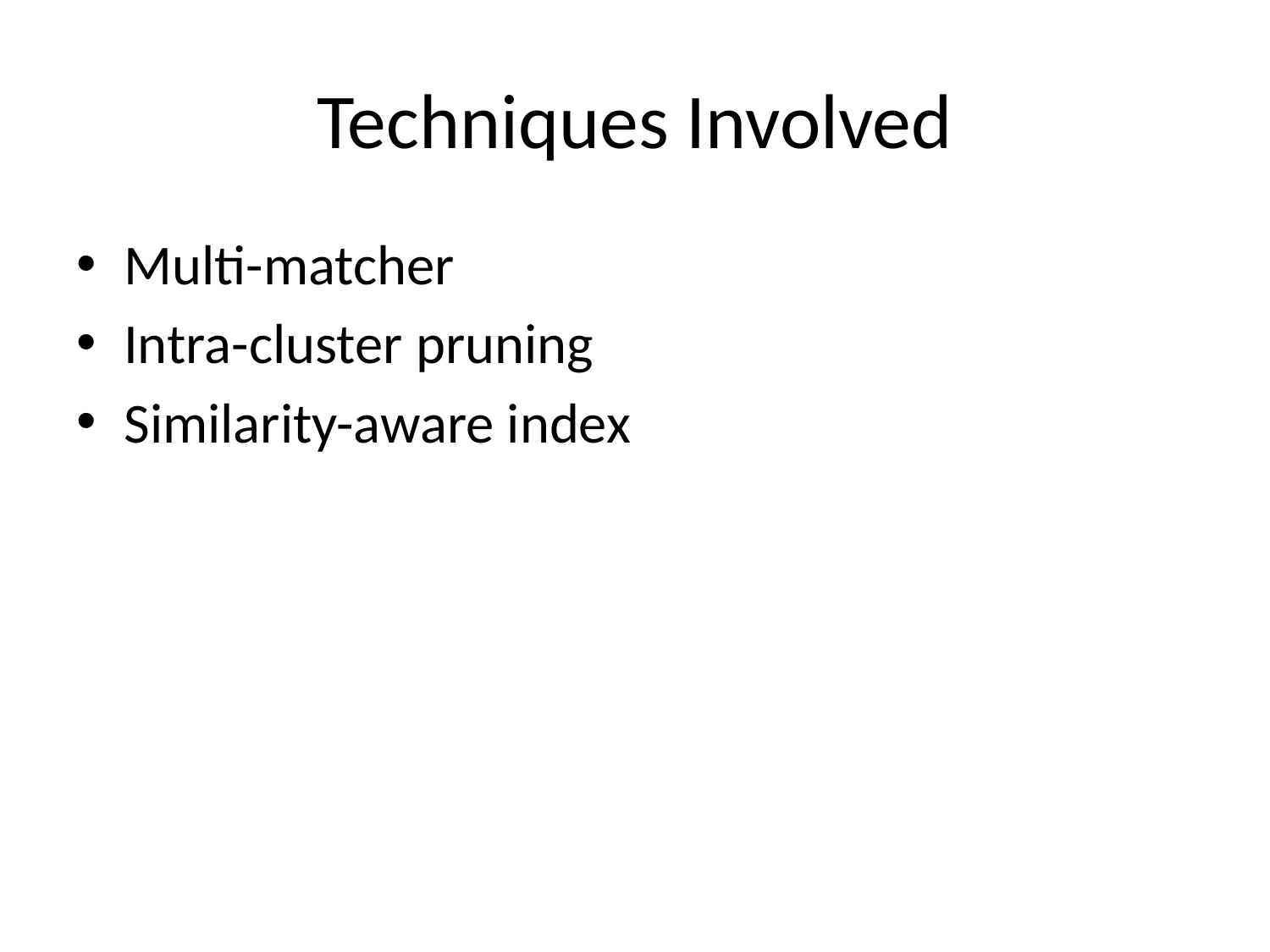

# Techniques Involved
Multi-matcher
Intra-cluster pruning
Similarity-aware index